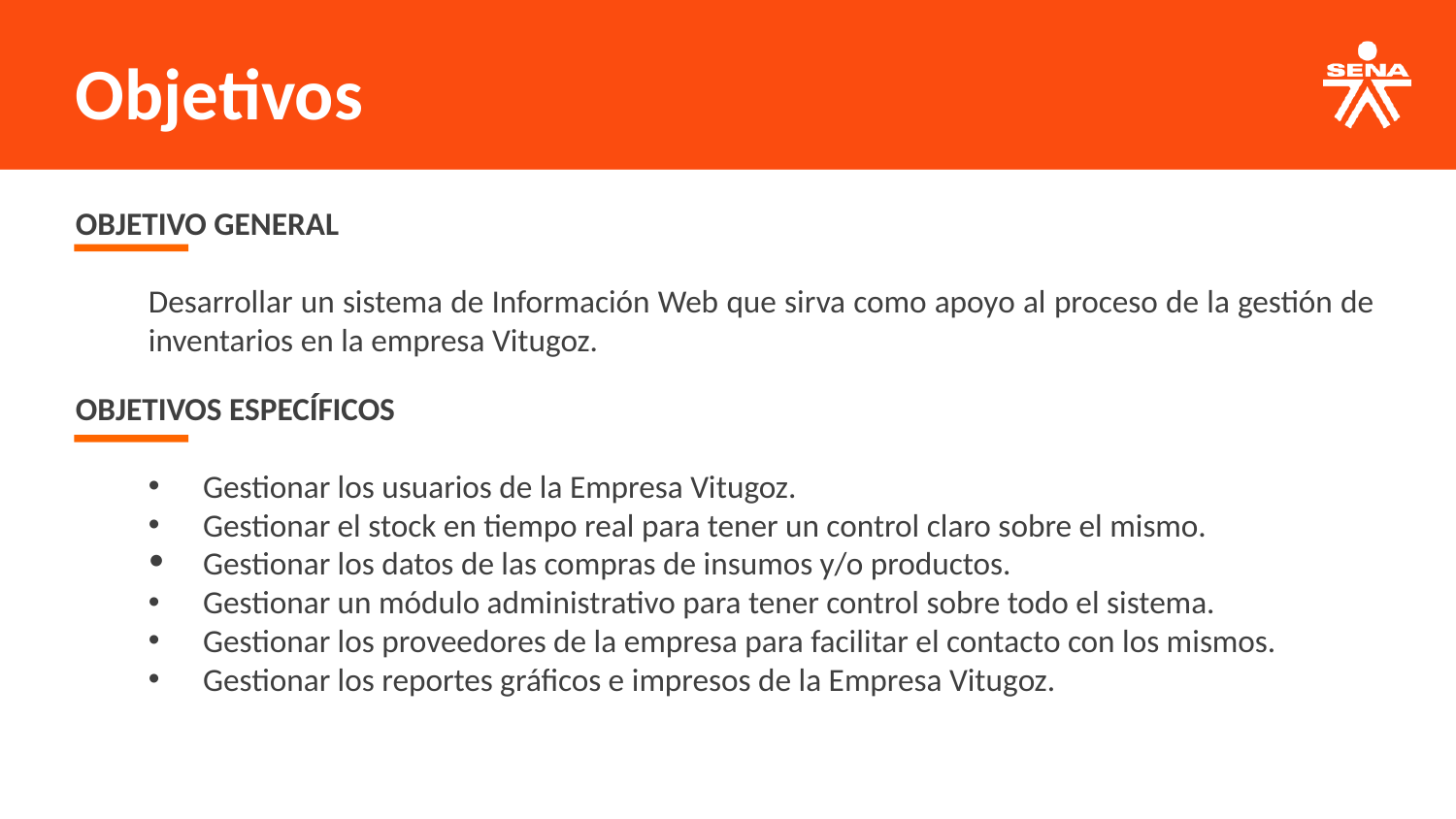

Objetivos
OBJETIVO GENERAL

Desarrollar un sistema de Información Web que sirva como apoyo al proceso de la gestión de inventarios en la empresa Vitugoz.

OBJETIVOS ESPECÍFICOS

Gestionar los usuarios de la Empresa Vitugoz.
Gestionar el stock en tiempo real para tener un control claro sobre el mismo.
Gestionar los datos de las compras de insumos y/o productos.
Gestionar un módulo administrativo para tener control sobre todo el sistema.
Gestionar los proveedores de la empresa para facilitar el contacto con los mismos.
Gestionar los reportes gráficos e impresos de la Empresa Vitugoz.